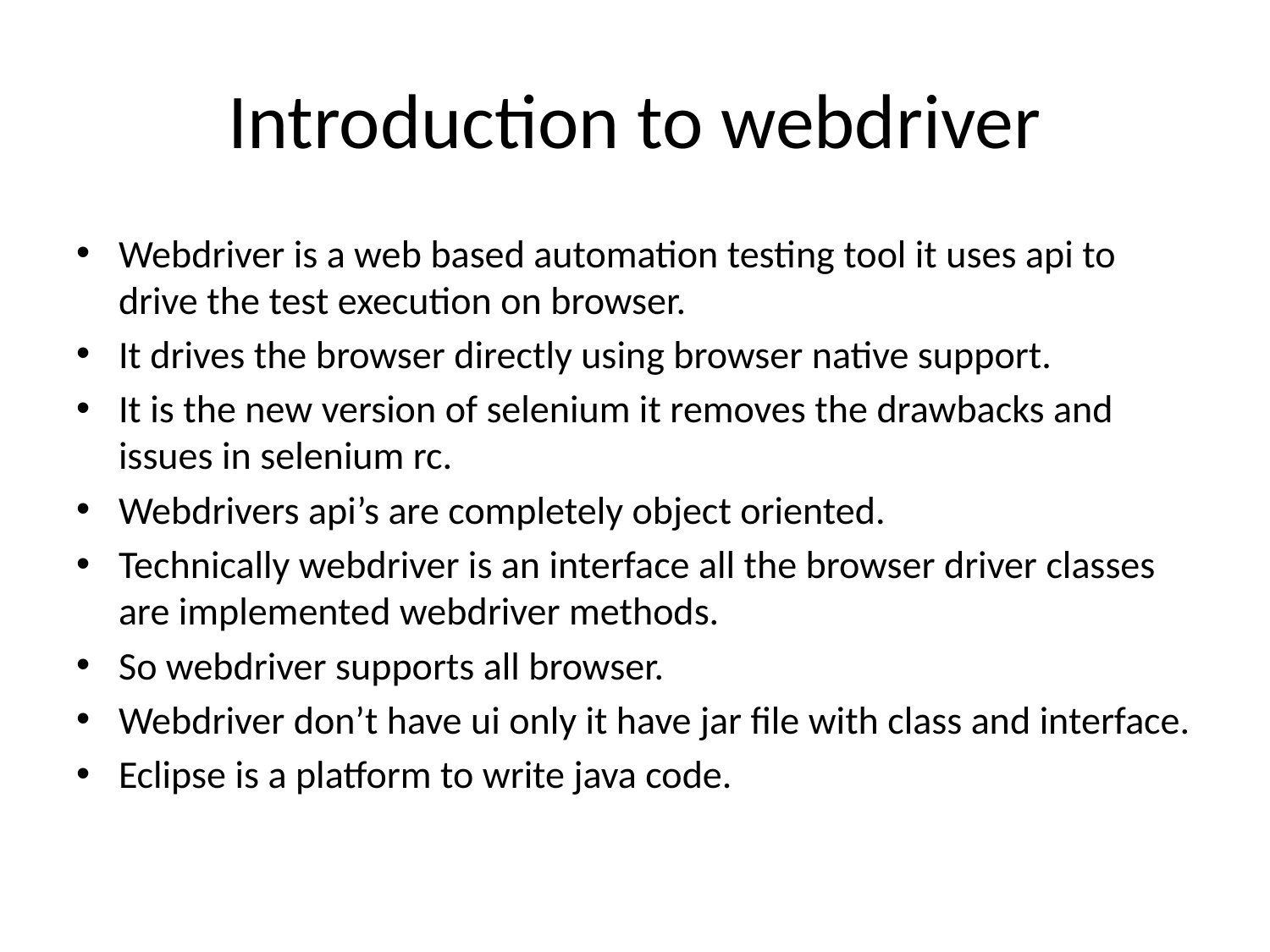

# Introduction to webdriver
Webdriver is a web based automation testing tool it uses api to drive the test execution on browser.
It drives the browser directly using browser native support.
It is the new version of selenium it removes the drawbacks and issues in selenium rc.
Webdrivers api’s are completely object oriented.
Technically webdriver is an interface all the browser driver classes are implemented webdriver methods.
So webdriver supports all browser.
Webdriver don’t have ui only it have jar file with class and interface.
Eclipse is a platform to write java code.